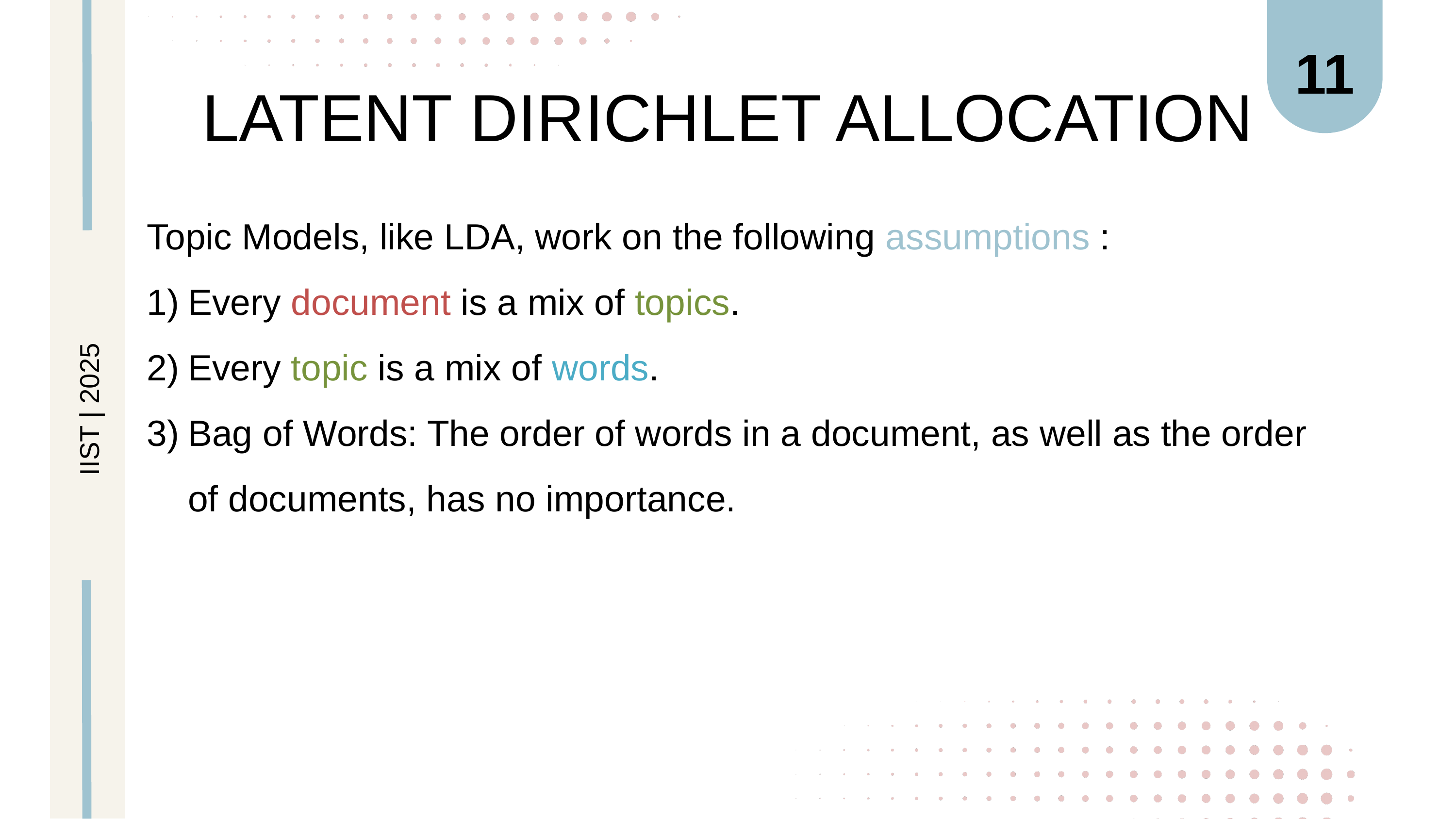

11

LATENT DIRICHLET ALLOCATION
Topic Models, like LDA, work on the following assumptions :
Every document is a mix of topics.
Every topic is a mix of words.
Bag of Words: The order of words in a document, as well as the order of documents, has no importance.
IIST | 2025